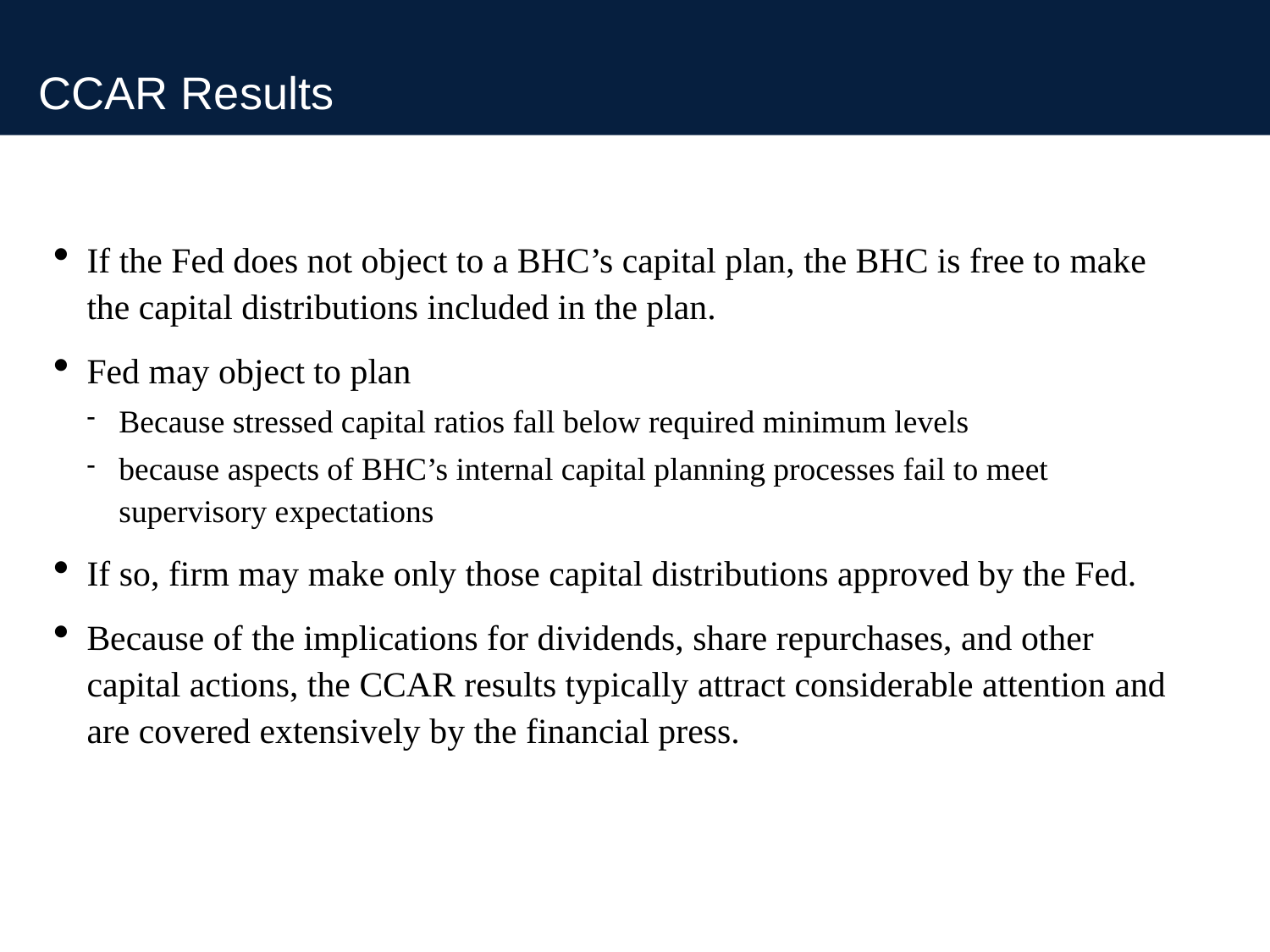

# CCAR Results
If the Fed does not object to a BHC’s capital plan, the BHC is free to make the capital distributions included in the plan.
Fed may object to plan
Because stressed capital ratios fall below required minimum levels
because aspects of BHC’s internal capital planning processes fail to meet supervisory expectations
If so, firm may make only those capital distributions approved by the Fed.
Because of the implications for dividends, share repurchases, and other capital actions, the CCAR results typically attract considerable attention and are covered extensively by the financial press.